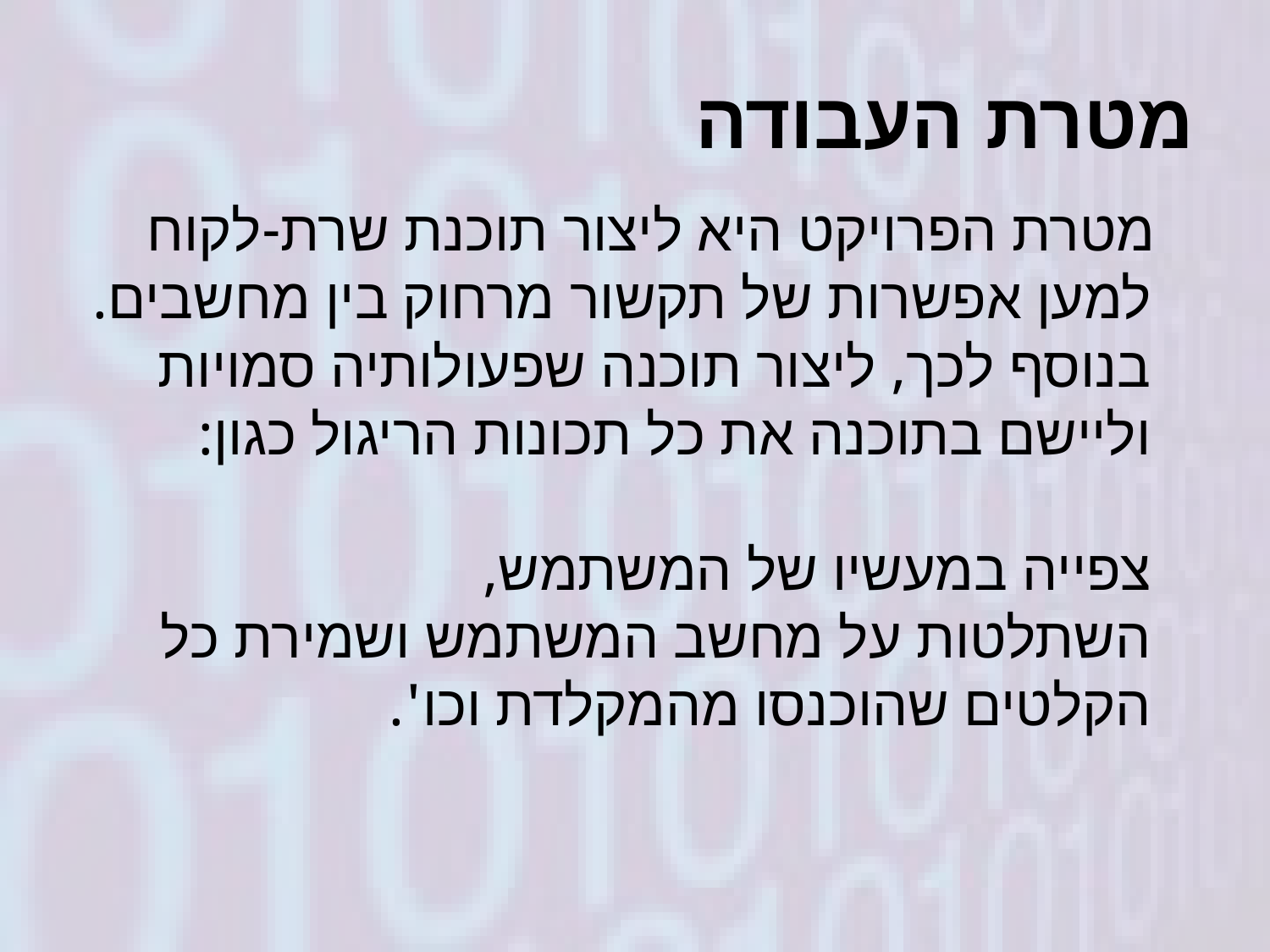

# מטרת העבודה
   מטרת הפרויקט היא ליצור תוכנת שרת-לקוח למען אפשרות של תקשור מרחוק בין מחשבים. בנוסף לכך, ליצור תוכנה שפעולותיה סמויות וליישם בתוכנה את כל תכונות הריגול כגון:
צפייה במעשיו של המשתמש,
השתלטות על מחשב המשתמש ושמירת כל הקלטים שהוכנסו מהמקלדת וכו'.